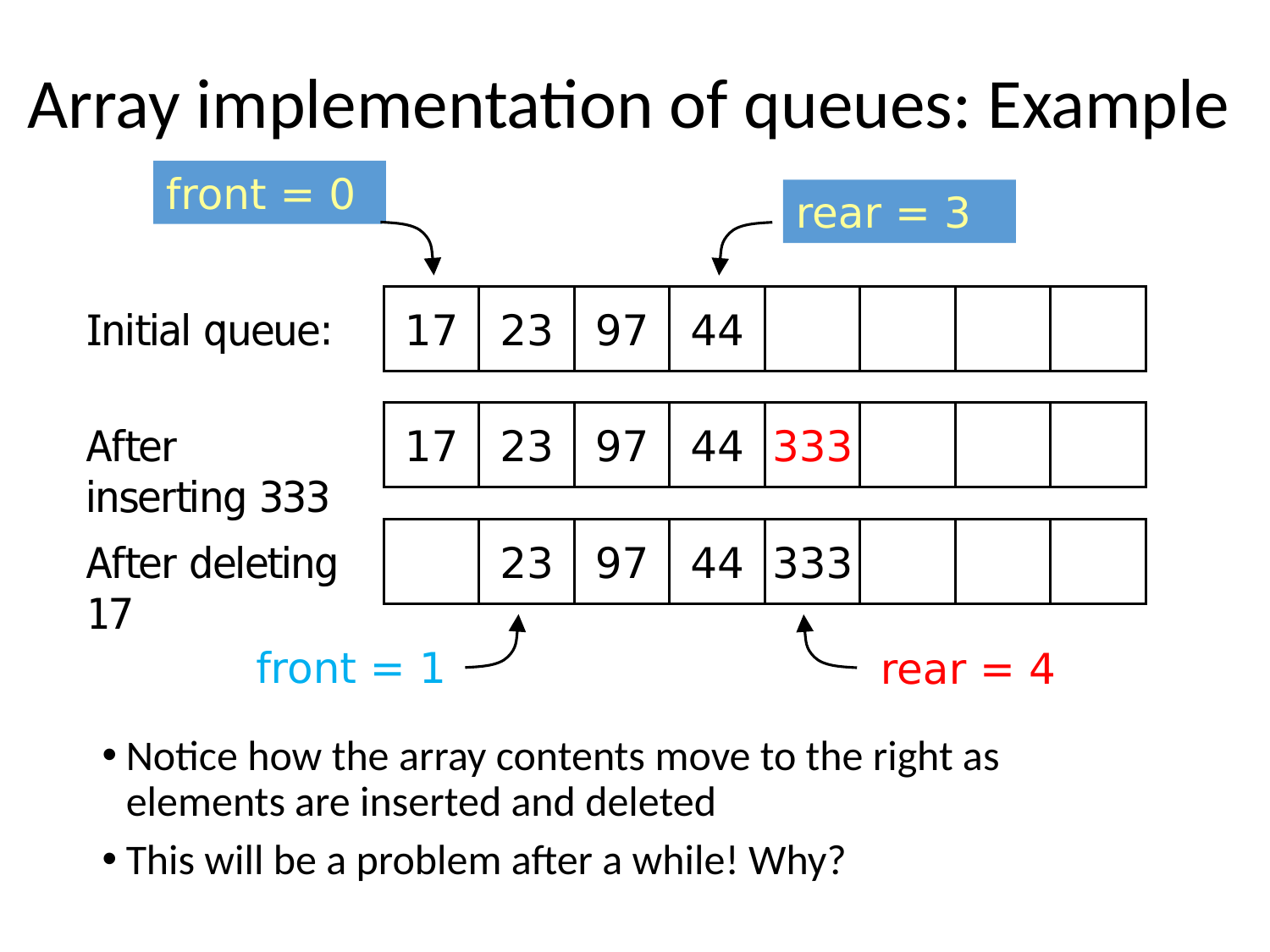

# Array implementation of queues: Example
front = 0
rear = 3

17
23
97
44

Initial queue:
17
23
97
44
333

After inserting 333

23
97
44
333

After deleting 17

front = 1

rear = 4
Notice how the array contents move to the right as elements are inserted and deleted
This will be a problem after a while! Why?